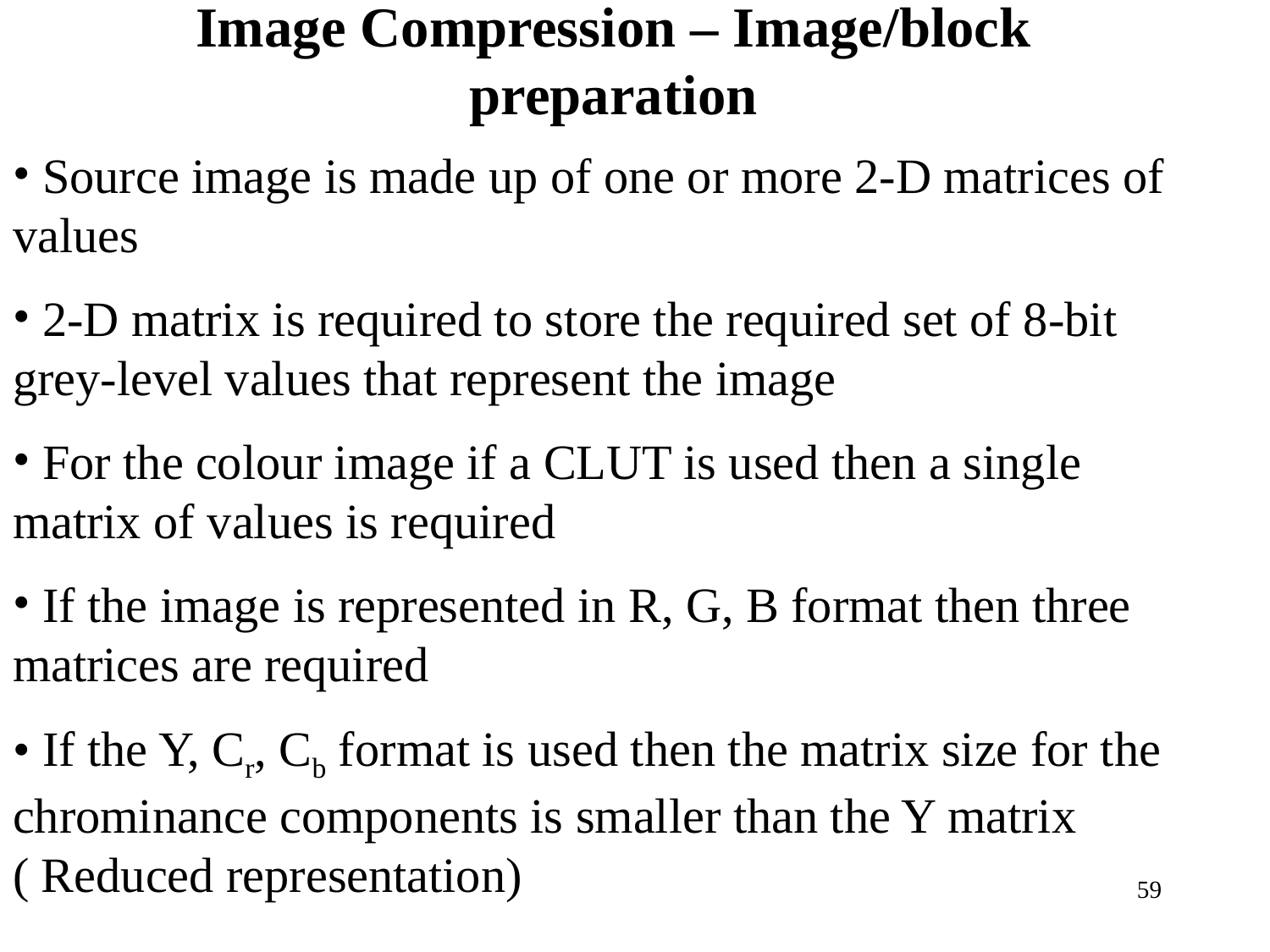

# Image Compression – Image/block preparation
 Source image is made up of one or more 2-D matrices of values
 2-D matrix is required to store the required set of 8-bit grey-level values that represent the image
 For the colour image if a CLUT is used then a single matrix of values is required
 If the image is represented in R, G, B format then three matrices are required
 If the Y, Cr, Cb format is used then the matrix size for the chrominance components is smaller than the Y matrix ( Reduced representation)

59